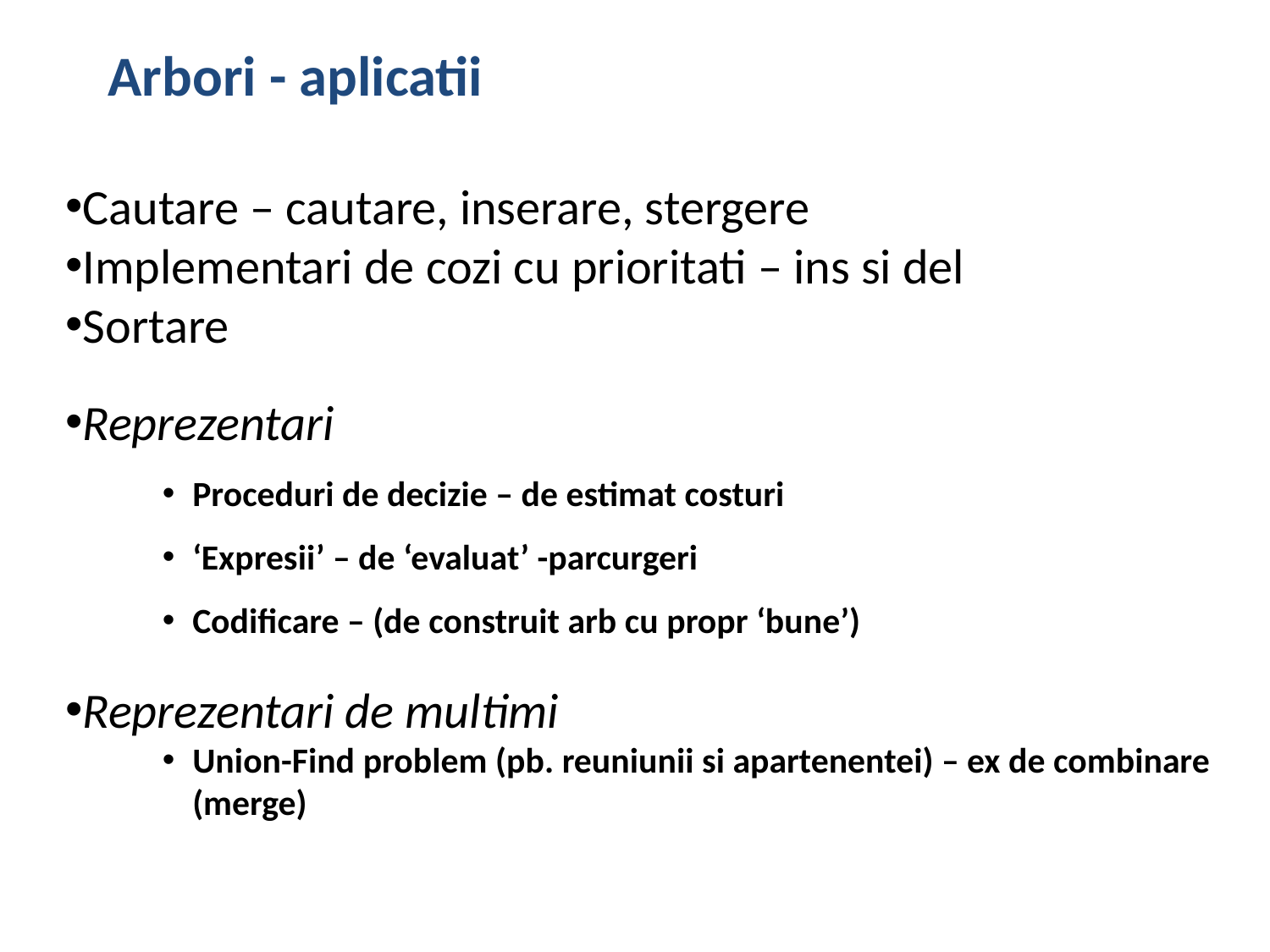

Arbori - aplicatii
Cautare – cautare, inserare, stergere
Implementari de cozi cu prioritati – ins si del
Sortare

Reprezentari
Proceduri de decizie – de estimat costuri
‘Expresii’ – de ‘evaluat’ -parcurgeri
Codificare – (de construit arb cu propr ‘bune’)

Reprezentari de multimi
Union-Find problem (pb. reuniunii si apartenentei) – ex de combinare (merge)